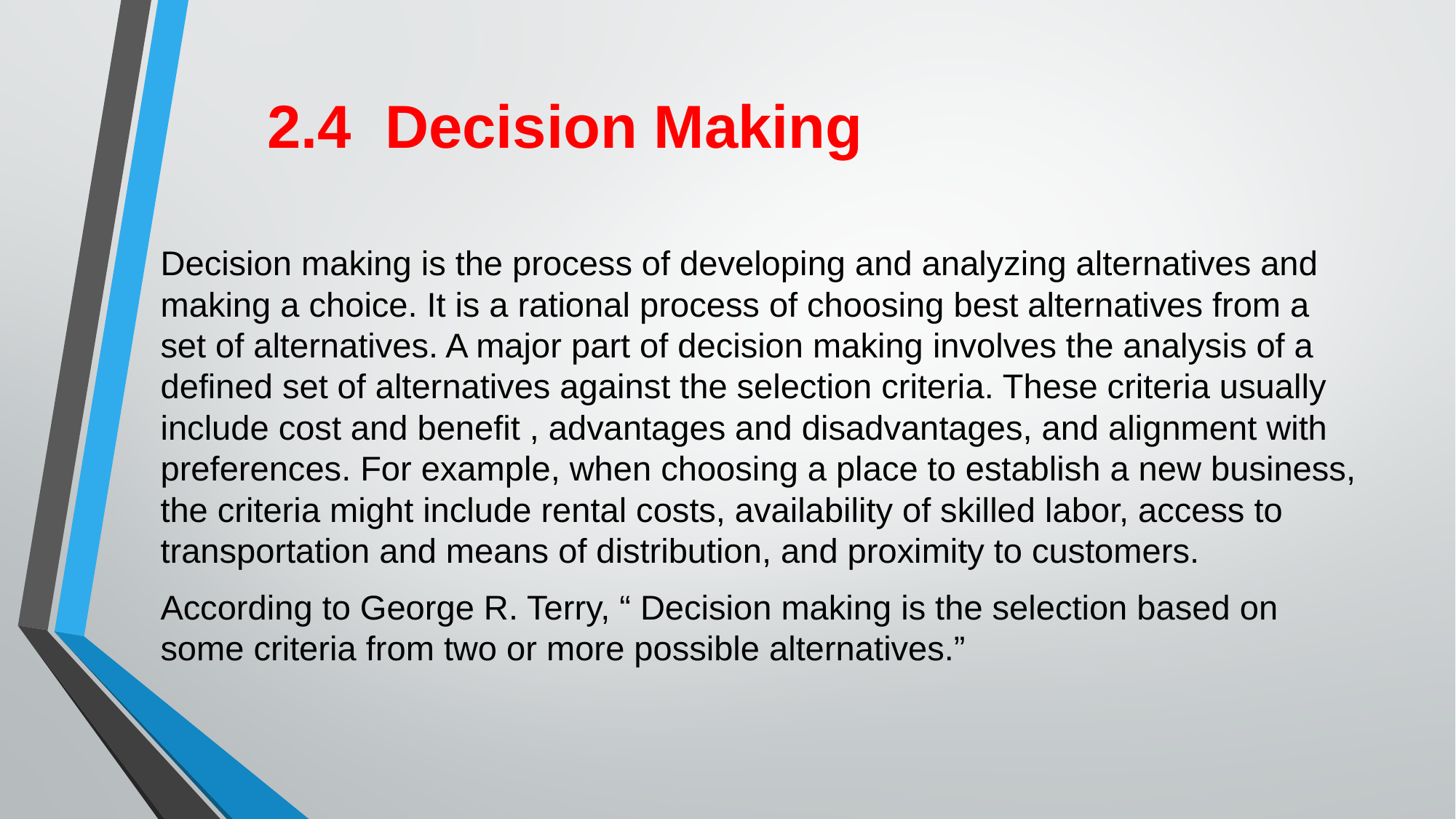

# 2.4  Decision Making
Decision making is the process of developing and analyzing alternatives and making a choice. It is a rational process of choosing best alternatives from a set of alternatives. A major part of decision making involves the analysis of a defined set of alternatives against the selection criteria. These criteria usually include cost and benefit , advantages and disadvantages, and alignment with preferences. For example, when choosing a place to establish a new business, the criteria might include rental costs, availability of skilled labor, access to transportation and means of distribution, and proximity to customers.
According to George R. Terry, “ Decision making is the selection based on some criteria from two or more possible alternatives.”